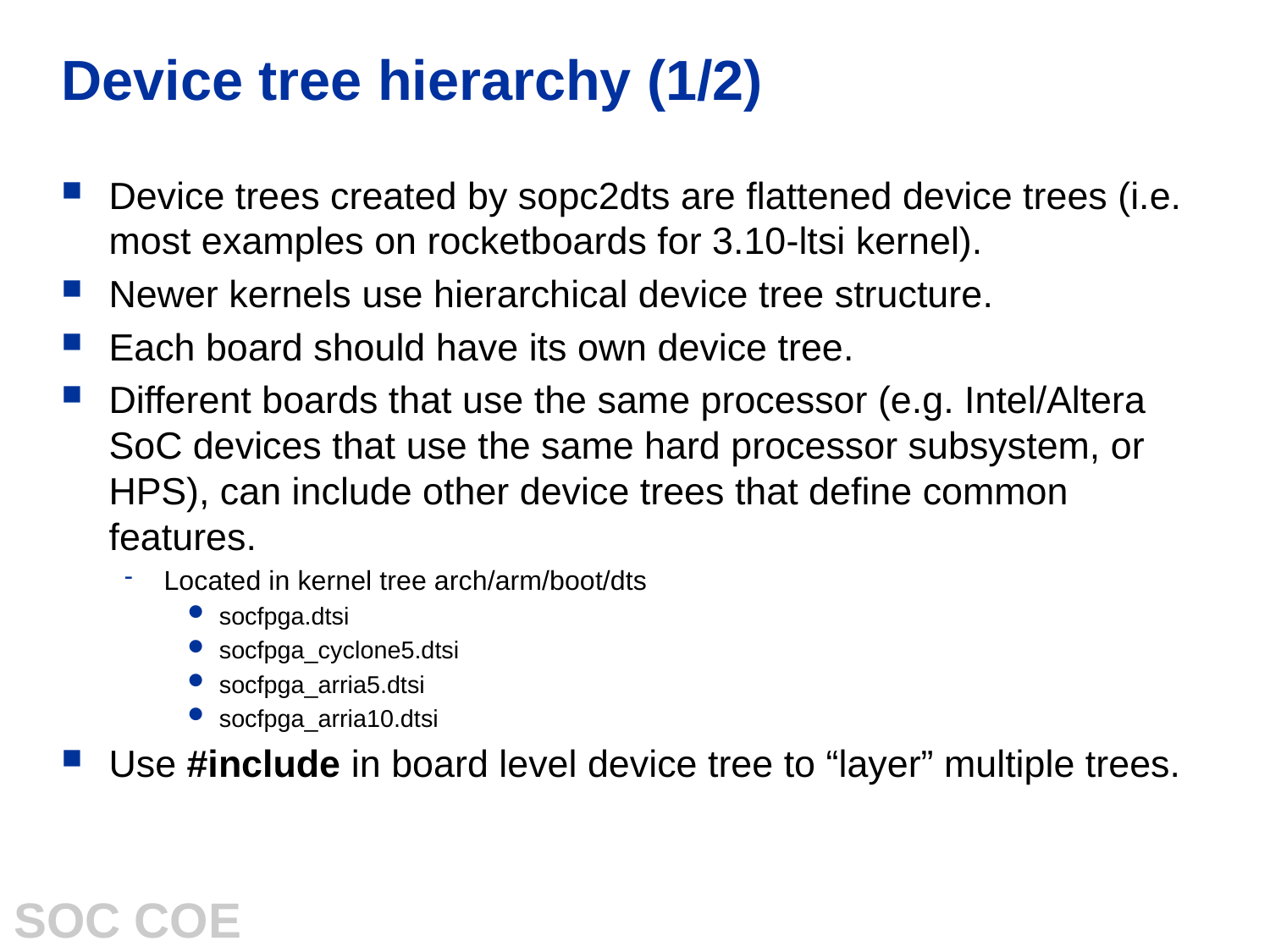

# Device tree hierarchy (1/2)
Device trees created by sopc2dts are flattened device trees (i.e. most examples on rocketboards for 3.10-ltsi kernel).
Newer kernels use hierarchical device tree structure.
Each board should have its own device tree.
Different boards that use the same processor (e.g. Intel/Altera SoC devices that use the same hard processor subsystem, or HPS), can include other device trees that define common features.
Located in kernel tree arch/arm/boot/dts
socfpga.dtsi
socfpga_cyclone5.dtsi
socfpga_arria5.dtsi
socfpga_arria10.dtsi
Use #include in board level device tree to “layer” multiple trees.